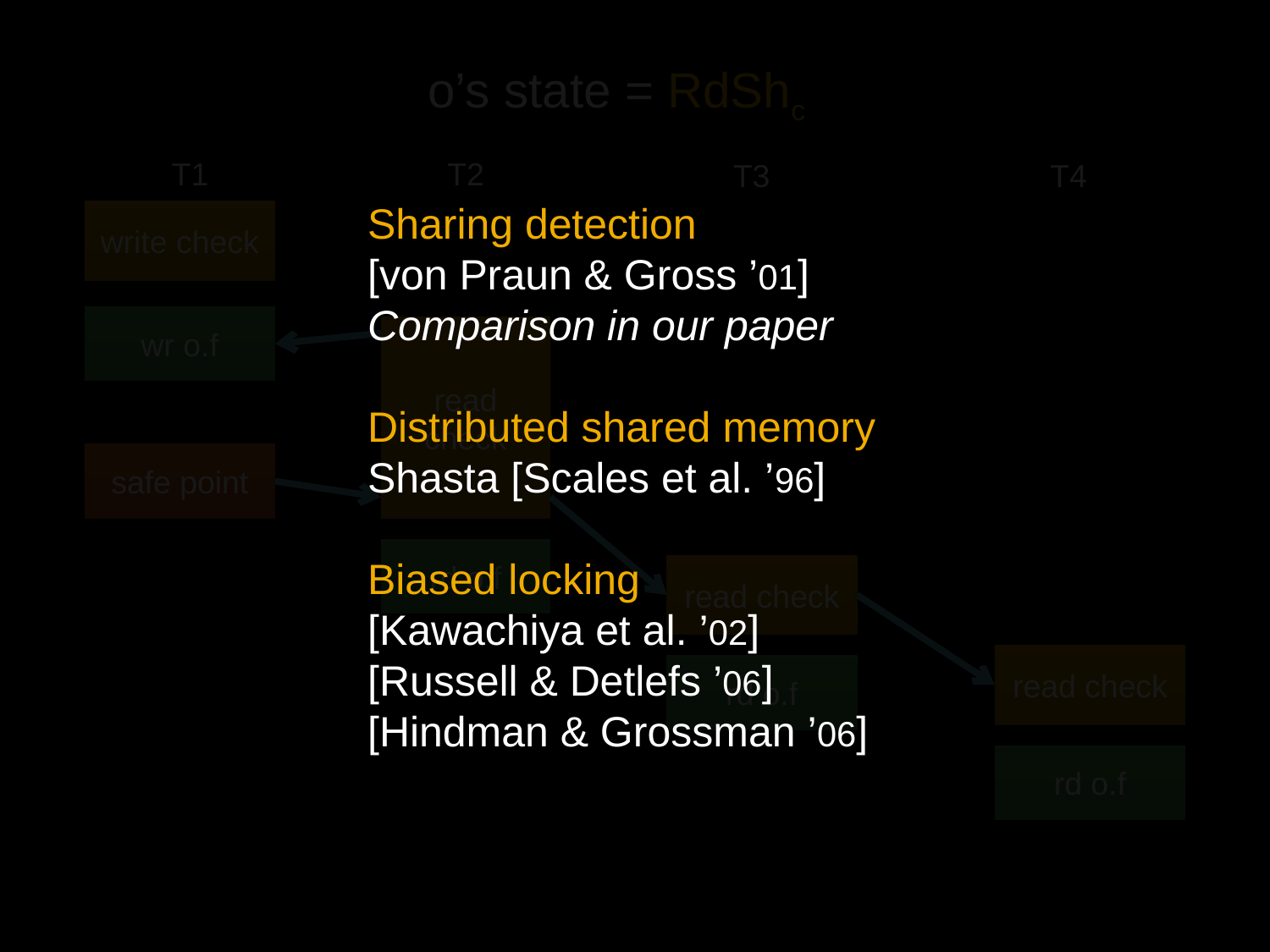

o’s state = RdShc
T1
T2
T3
T4
Sharing detection
[von Praun & Gross ’01]
Comparison in our paper

Distributed shared memory
Shasta [Scales et al. ’96]

Biased locking
[Kawachiya et al. ’02]
[Russell & Detlefs ’06]
[Hindman & Grossman ’06]
write check
wr o.f
read check
safe point
rd o.f
read check
read check
rd o.f
rd o.f